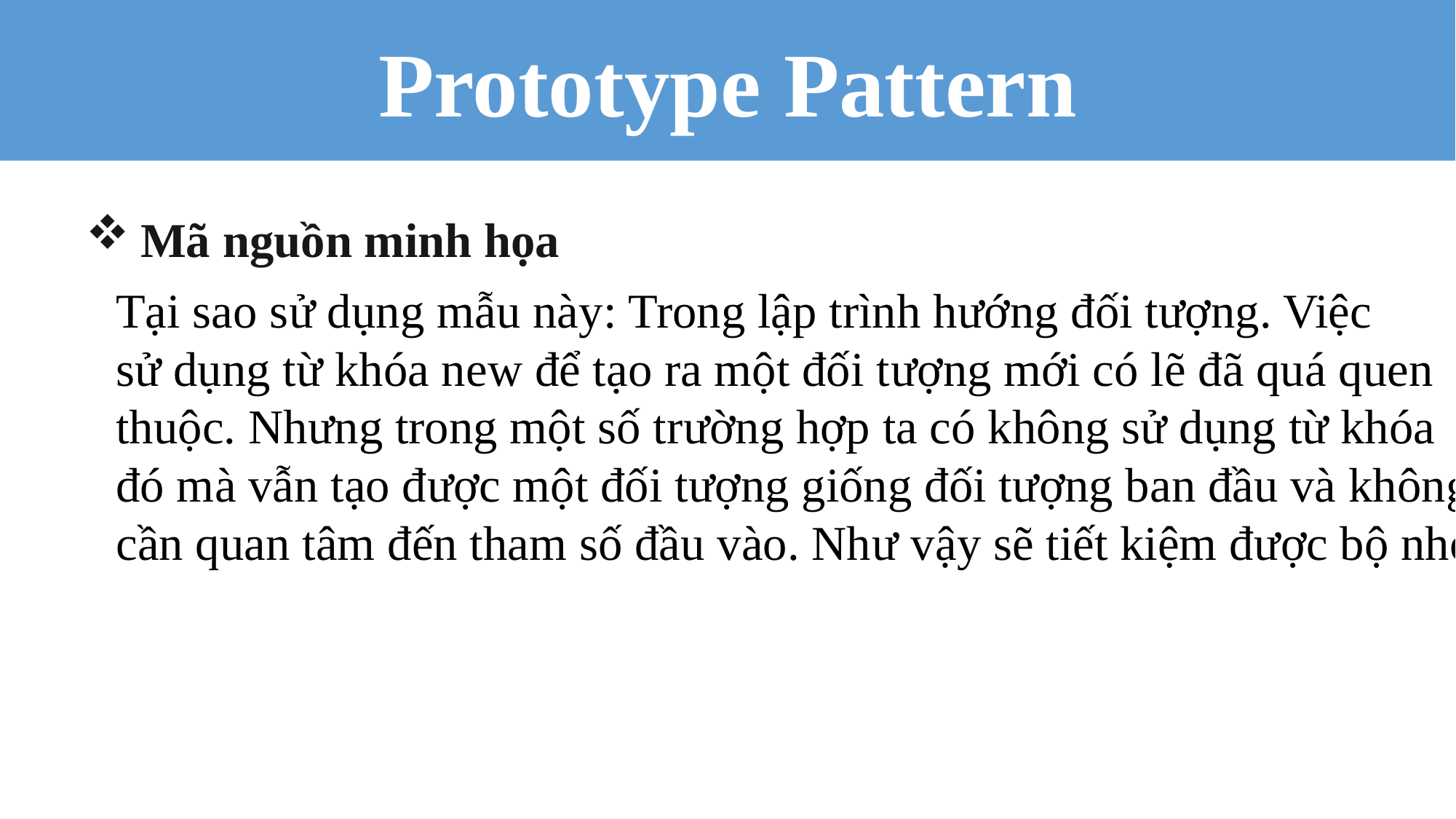

Prototype Pattern
Mã nguồn minh họa
Tại sao sử dụng mẫu này: Trong lập trình hướng đối tượng. Việc
sử dụng từ khóa new để tạo ra một đối tượng mới có lẽ đã quá quen
thuộc. Nhưng trong một số trường hợp ta có không sử dụng từ khóa
đó mà vẫn tạo được một đối tượng giống đối tượng ban đầu và không
cần quan tâm đến tham số đầu vào. Như vậy sẽ tiết kiệm được bộ nhớ